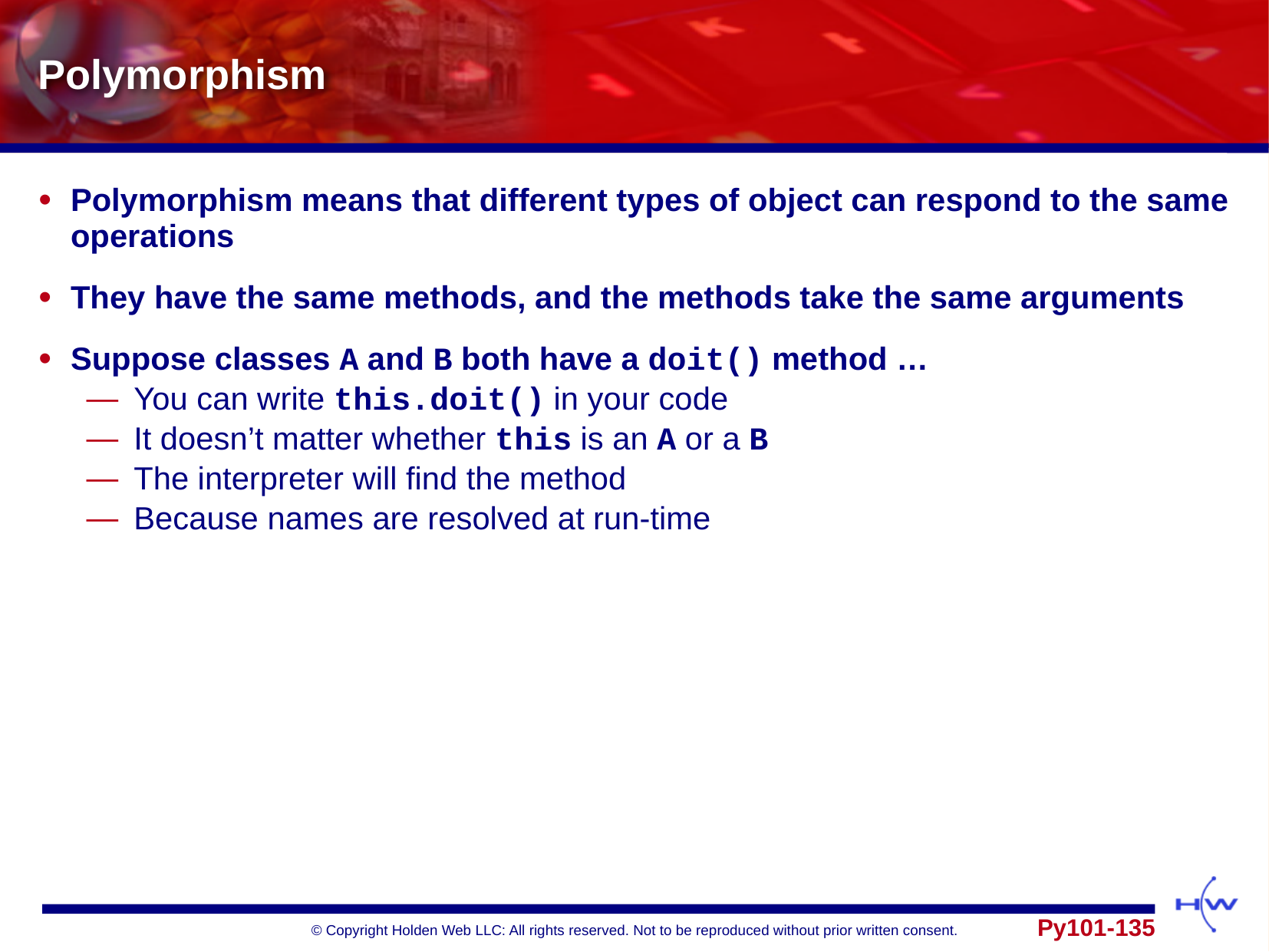

# Polymorphism
Polymorphism means that different types of object can respond to the same operations
They have the same methods, and the methods take the same arguments
Suppose classes A and B both have a doit() method …
You can write this.doit() in your code
It doesn’t matter whether this is an A or a B
The interpreter will find the method
Because names are resolved at run-time